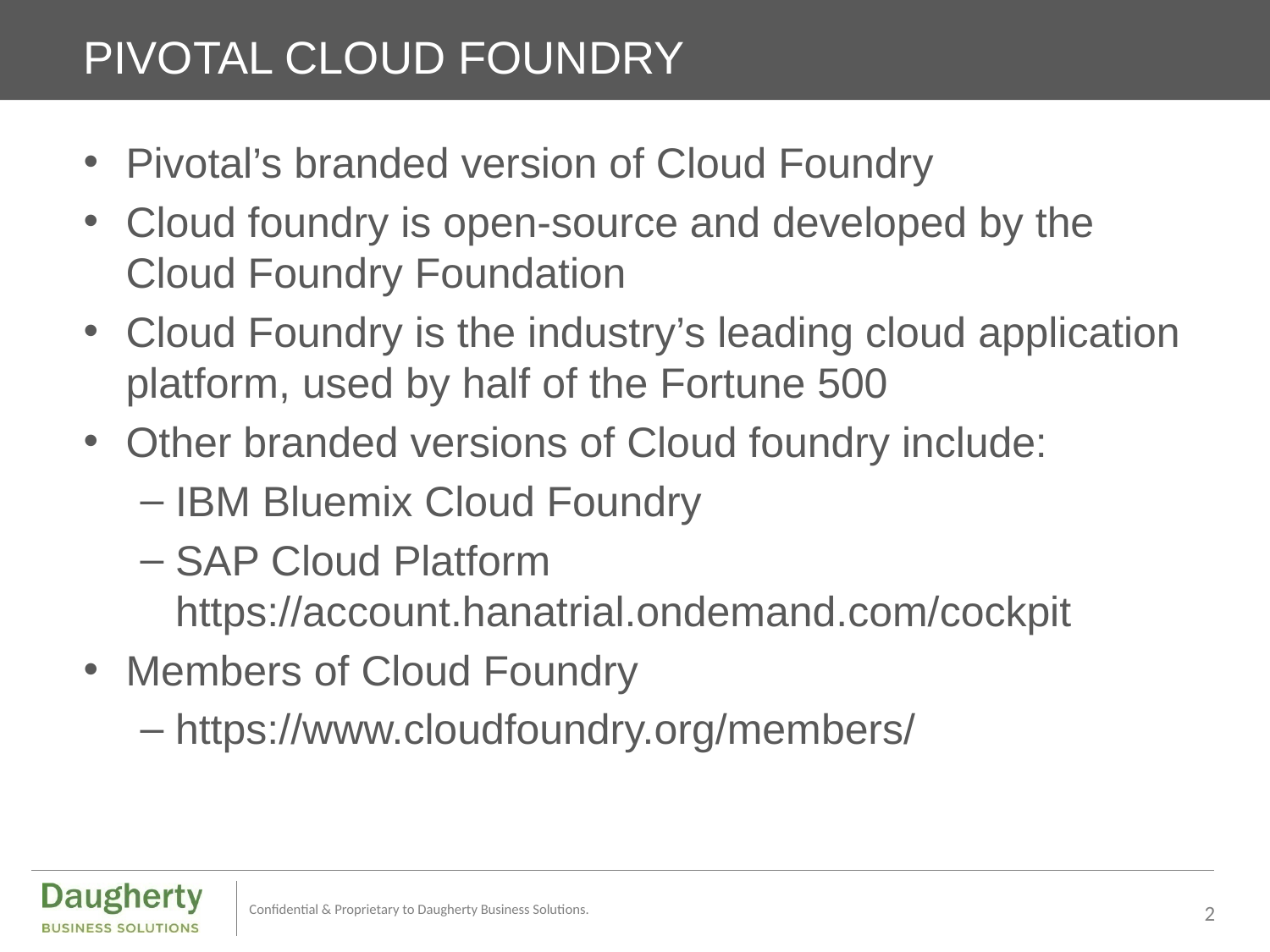

# Pivotal CLOUD FOUNDRY
Pivotal’s branded version of Cloud Foundry
Cloud foundry is open-source and developed by the Cloud Foundry Foundation
Cloud Foundry is the industry’s leading cloud application platform, used by half of the Fortune 500
Other branded versions of Cloud foundry include:
IBM Bluemix Cloud Foundry
SAP Cloud Platform https://account.hanatrial.ondemand.com/cockpit
Members of Cloud Foundry
https://www.cloudfoundry.org/members/